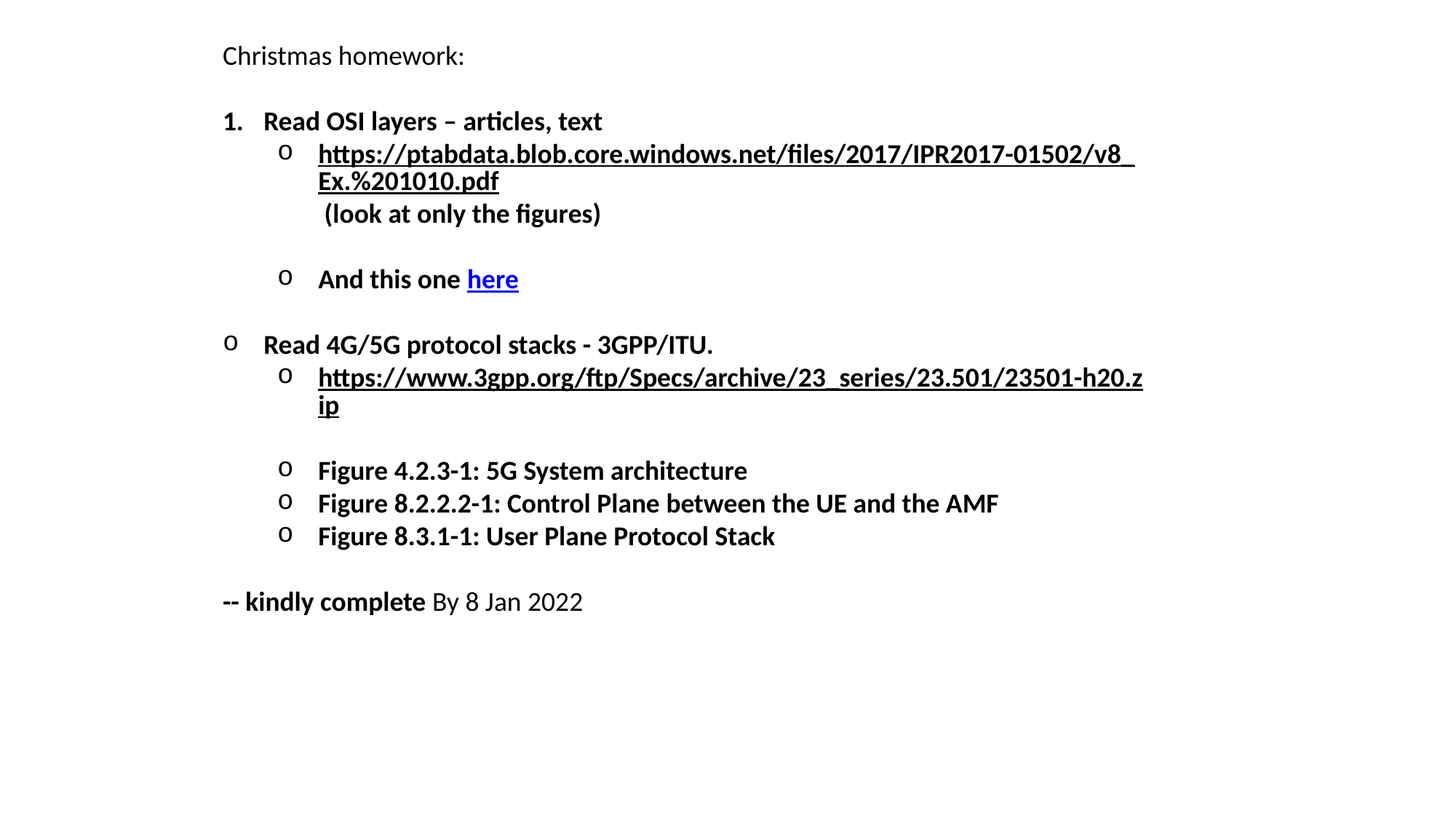

Christmas homework:

Read OSI layers – articles, text
https://ptabdata.blob.core.windows.net/files/2017/IPR2017-01502/v8_Ex.%201010.pdf (look at only the figures)

And this one here

Read 4G/5G protocol stacks - 3GPP/ITU.
https://www.3gpp.org/ftp/Specs/archive/23_series/23.501/23501-h20.zip
Figure 4.2.3-1: 5G System architecture
Figure 8.2.2.2-1: Control Plane between the UE and the AMF
Figure 8.3.1-1: User Plane Protocol Stack

-- kindly complete By 8 Jan 2022